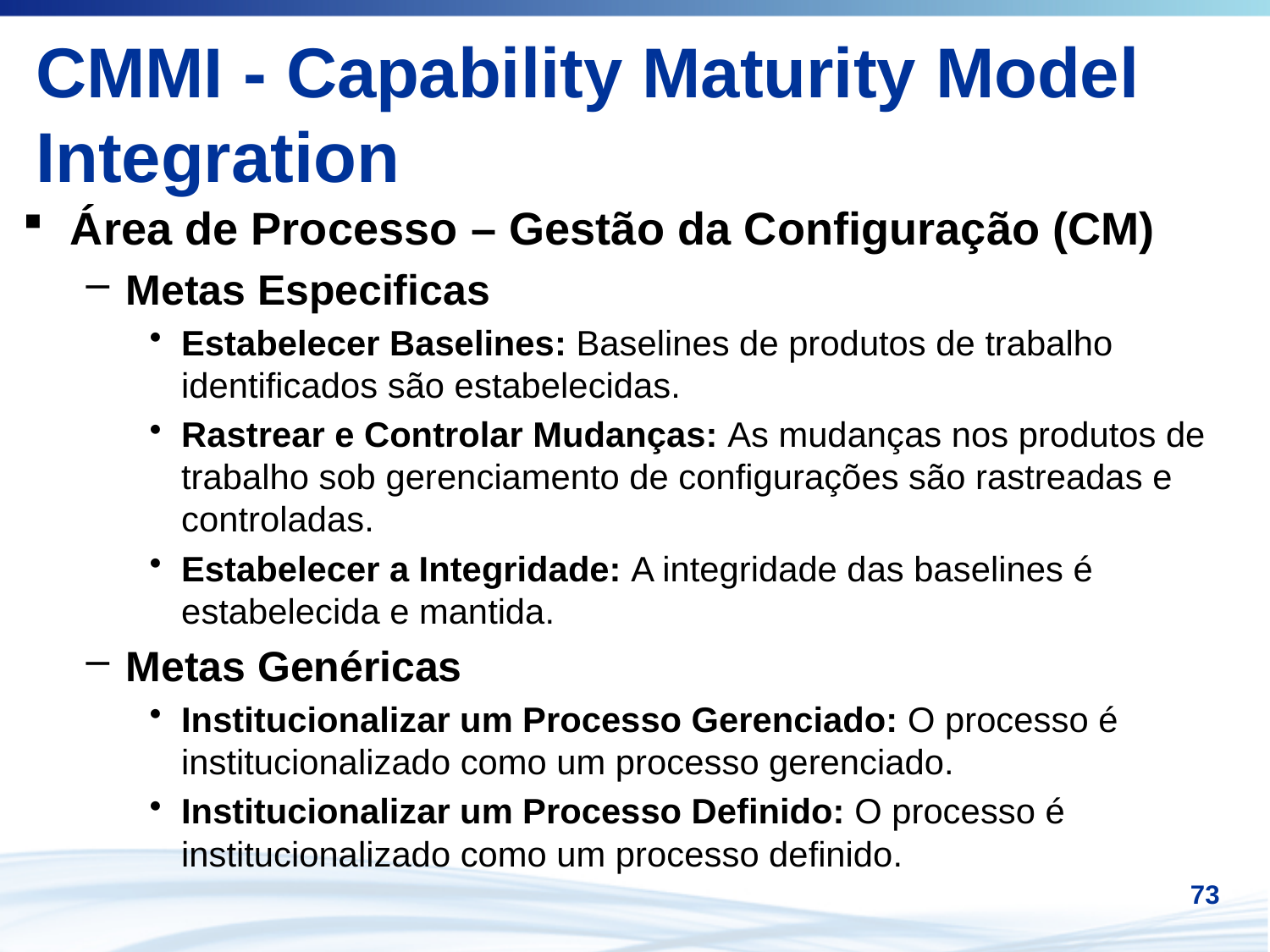

# CMMI - Capability Maturity Model Integration

Área de Processo – Gestão da Configuração (CM)
Metas Especificas
Estabelecer Baselines: Baselines de produtos de trabalho identificados são estabelecidas.
Rastrear e Controlar Mudanças: As mudanças nos produtos de trabalho sob gerenciamento de configurações são rastreadas e controladas.
Estabelecer a Integridade: A integridade das baselines é estabelecida e mantida.
Metas Genéricas
Institucionalizar um Processo Gerenciado: O processo é institucionalizado como um processo gerenciado.
Institucionalizar um Processo Definido: O processo é institucionalizado como um processo definido.